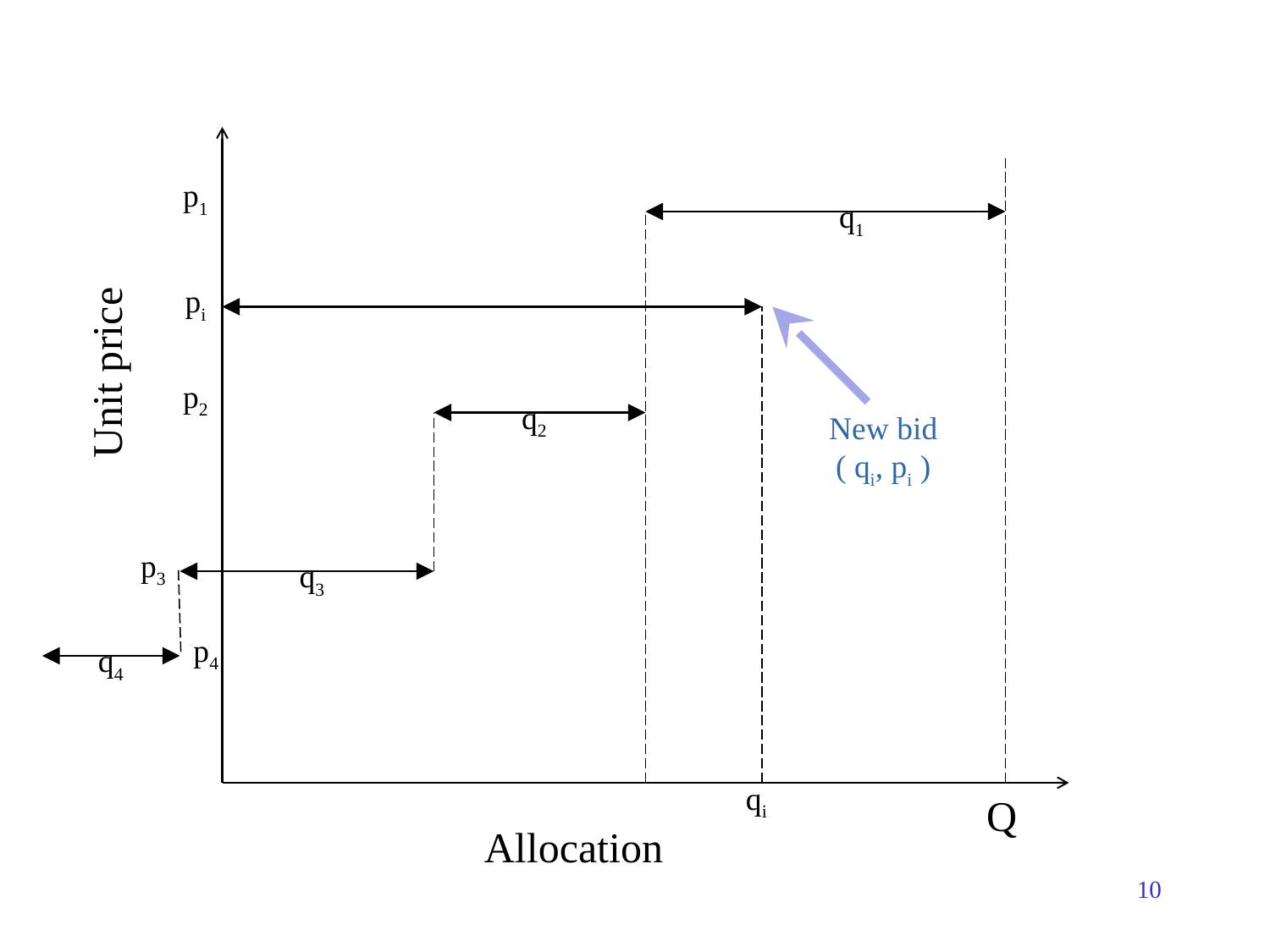

p1
q1
pi
Unit price
p2
q2
New bid
( qi, pi )
p3
q3
p4
q4
qi
Q
Allocation
10